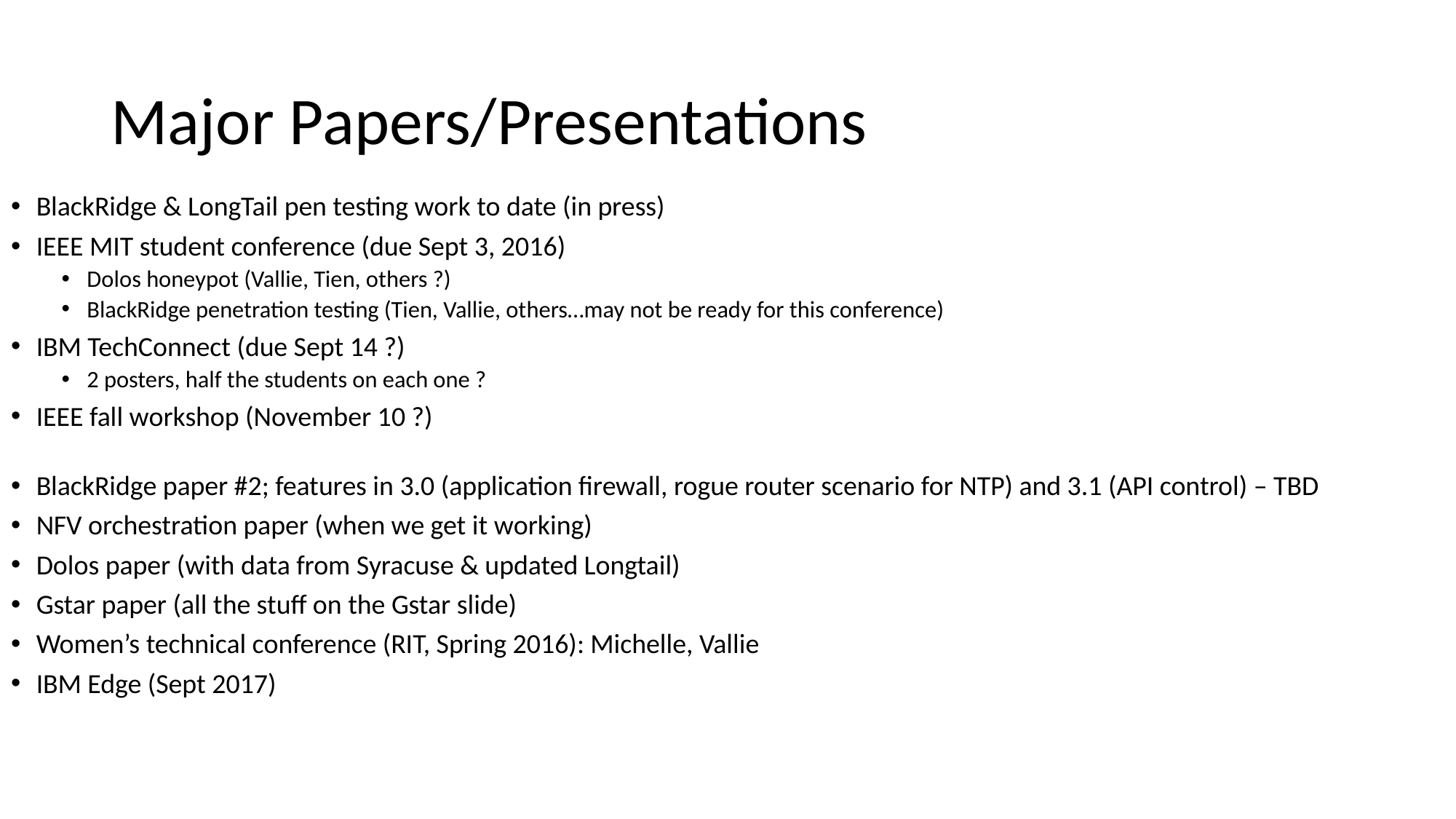

# Major Papers/Presentations
BlackRidge & LongTail pen testing work to date (in press)
IEEE MIT student conference (due Sept 3, 2016)
Dolos honeypot (Vallie, Tien, others ?)
BlackRidge penetration testing (Tien, Vallie, others…may not be ready for this conference)
IBM TechConnect (due Sept 14 ?)
2 posters, half the students on each one ?
IEEE fall workshop (November 10 ?)
BlackRidge paper #2; features in 3.0 (application firewall, rogue router scenario for NTP) and 3.1 (API control) – TBD
NFV orchestration paper (when we get it working)
Dolos paper (with data from Syracuse & updated Longtail)
Gstar paper (all the stuff on the Gstar slide)
Women’s technical conference (RIT, Spring 2016): Michelle, Vallie
IBM Edge (Sept 2017)